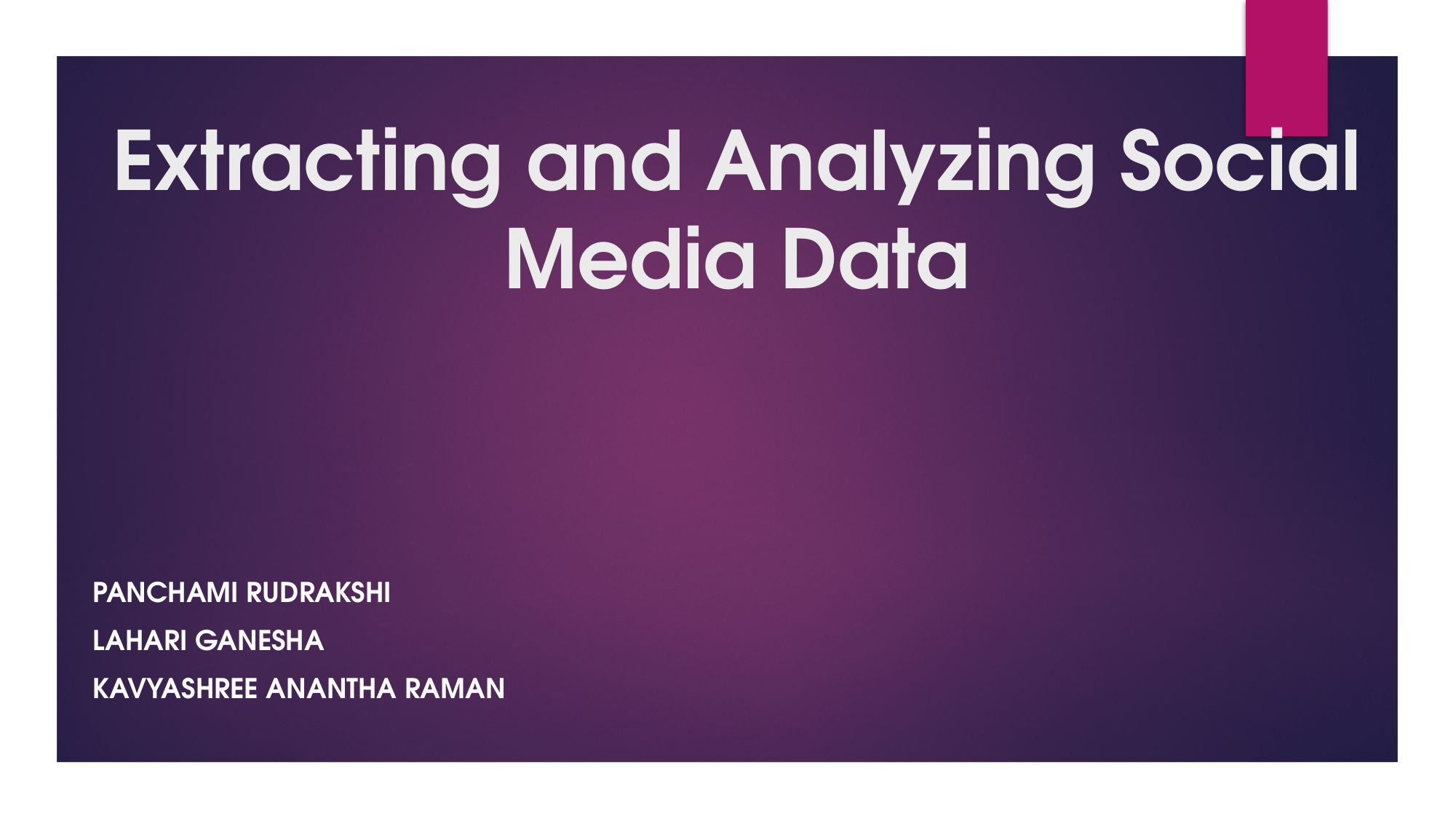

# Extracting and Analyzing Social Media Data
Panchami Rudrakshi
Lahari Ganesha
Kavyashree AnanthA Raman